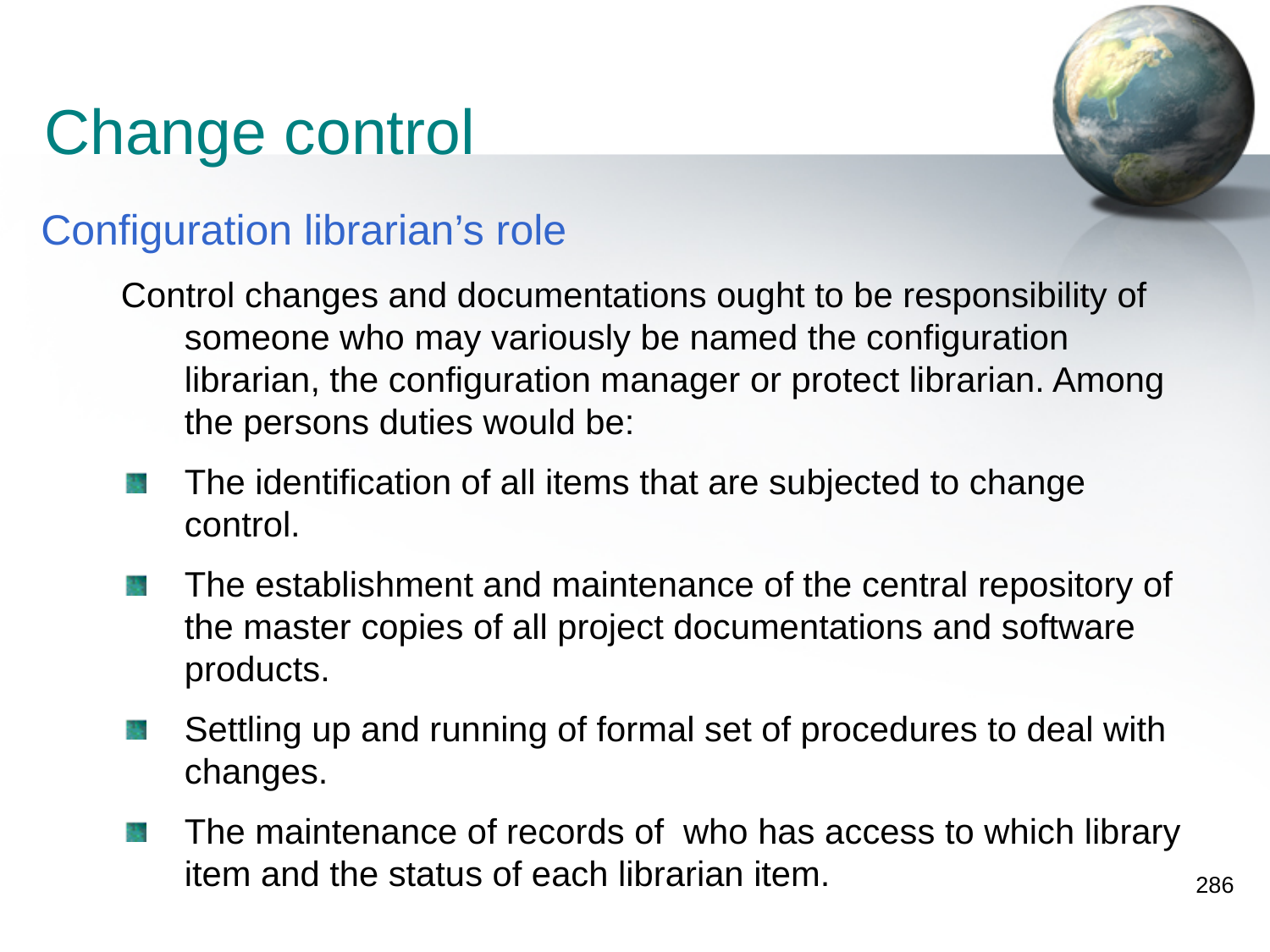

Change control
Configuration librarian’s role
Control changes and documentations ought to be responsibility of someone who may variously be named the configuration librarian, the configuration manager or protect librarian. Among the persons duties would be:
The identification of all items that are subjected to change control.
The establishment and maintenance of the central repository of the master copies of all project documentations and software products.
Settling up and running of formal set of procedures to deal with changes.
The maintenance of records of  who has access to which library item and the status of each librarian item.

286